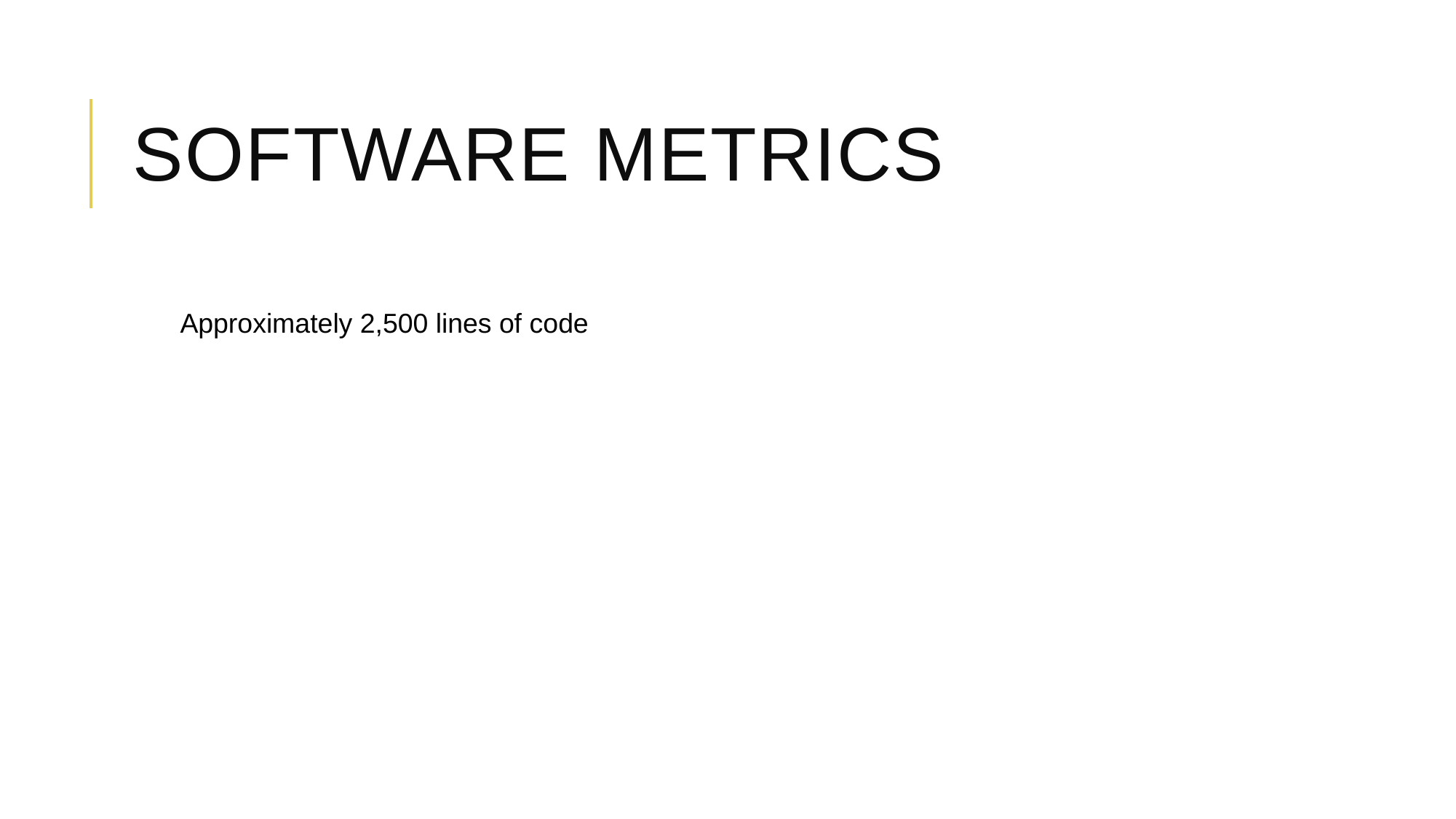

# Software Metrics
Approximately 2,500 lines of code